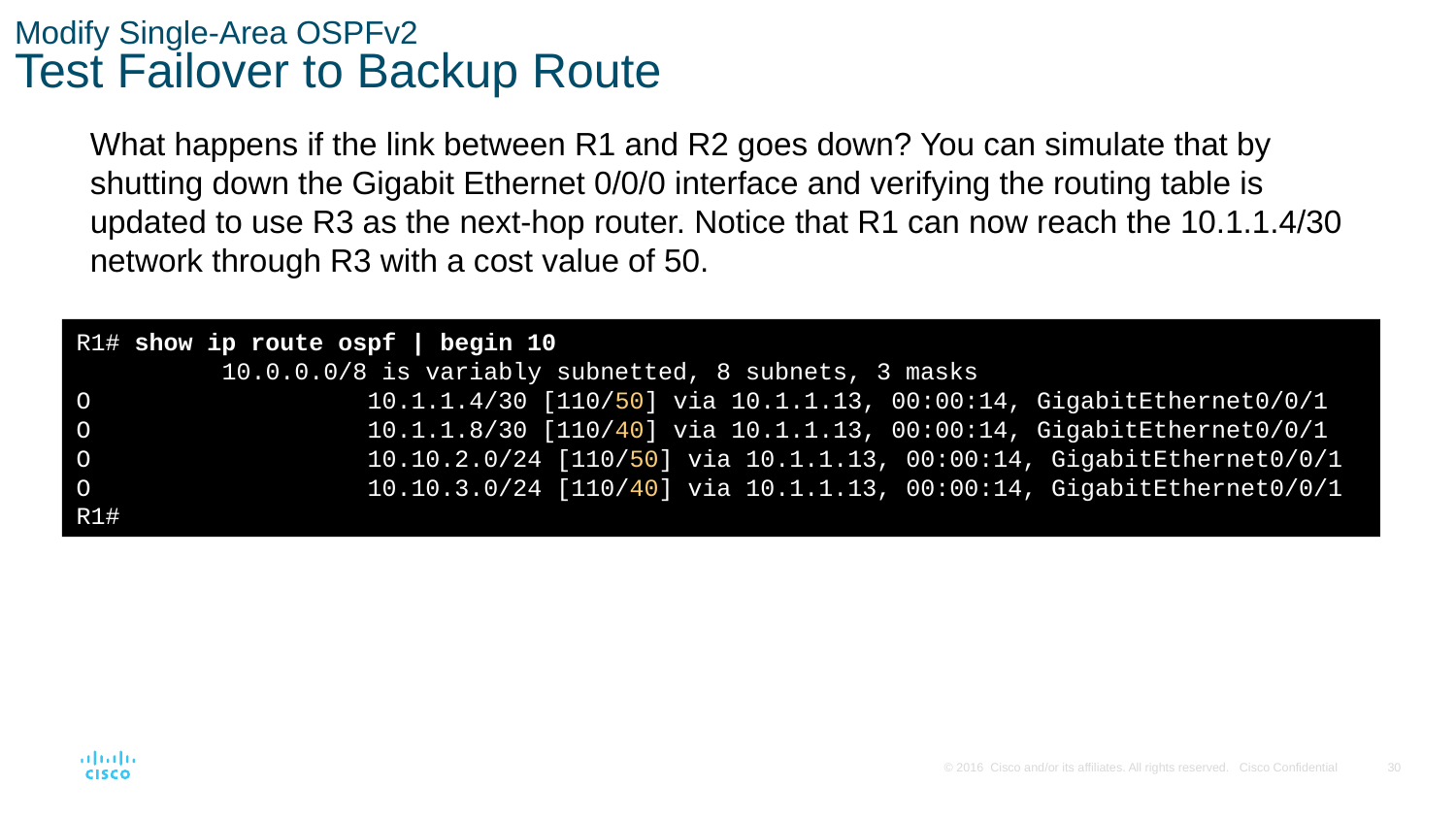

# Modify Single-Area OSPFv2 Test Failover to Backup Route
What happens if the link between R1 and R2 goes down? You can simulate that by shutting down the Gigabit Ethernet 0/0/0 interface and verifying the routing table is updated to use R3 as the next-hop router. Notice that R1 can now reach the 10.1.1.4/30 network through R3 with a cost value of 50.
R1# show ip route ospf | begin 10
	10.0.0.0/8 is variably subnetted, 8 subnets, 3 masks
O 		10.1.1.4/30 [110/50] via 10.1.1.13, 00:00:14, GigabitEthernet0/0/1
O 		10.1.1.8/30 [110/40] via 10.1.1.13, 00:00:14, GigabitEthernet0/0/1
O 		10.10.2.0/24 [110/50] via 10.1.1.13, 00:00:14, GigabitEthernet0/0/1
O 		10.10.3.0/24 [110/40] via 10.1.1.13, 00:00:14, GigabitEthernet0/0/1
R1#